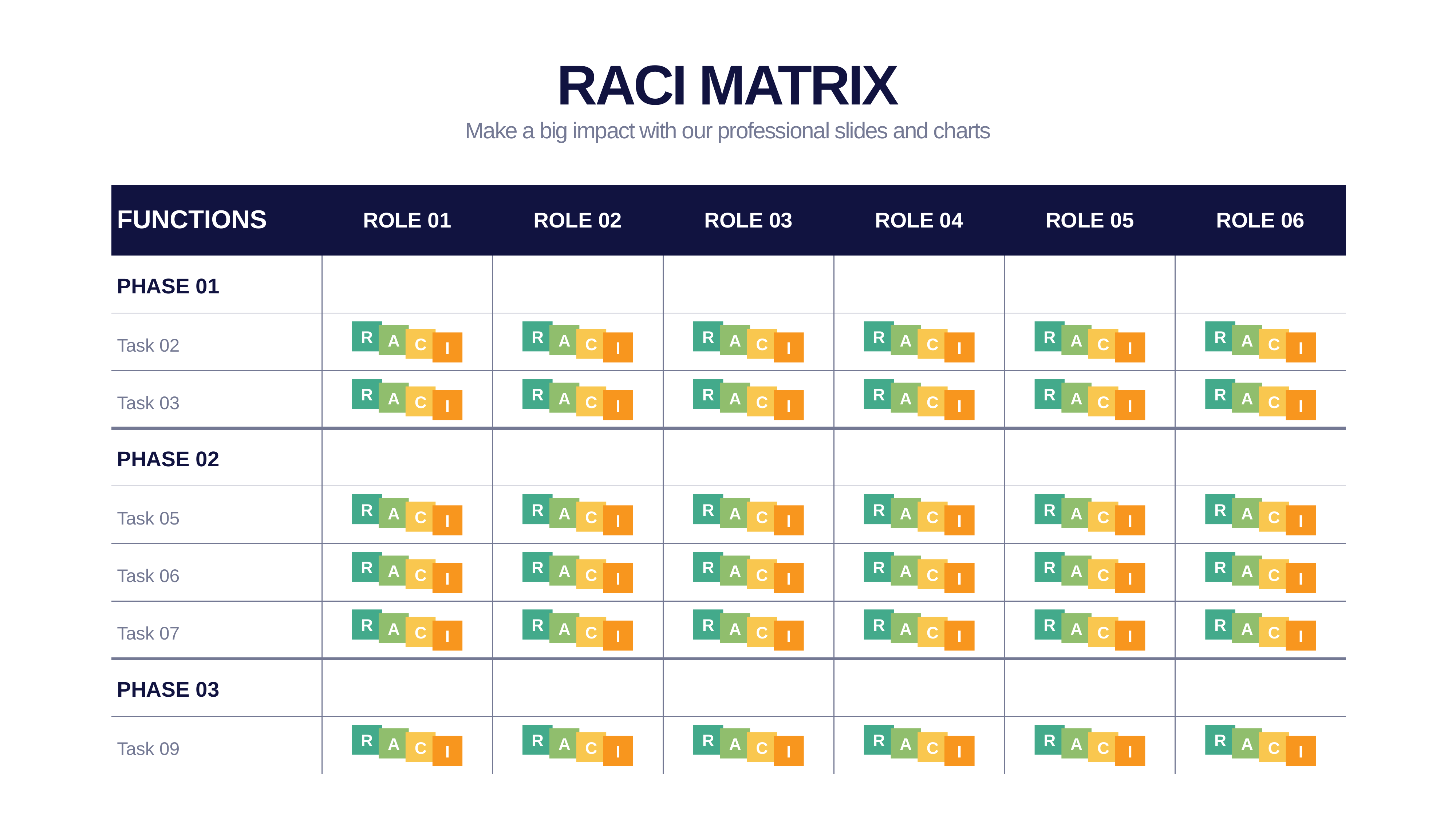

RACI MATRIX
Make a big impact with our professional slides and charts
| FUNCTIONS | ROLE 01 | ROLE 02 | ROLE 03 | ROLE 04 | ROLE 05 | ROLE 06 |
| --- | --- | --- | --- | --- | --- | --- |
| PHASE 01 |  |  |  |  |  |  |
| Task 02 |  |  |  |  |  |  |
| Task 03 |  |  |  |  |  |  |
| PHASE 02 |  |  |  |  |  |  |
| Task 05 |  |  |  |  |  |  |
| Task 06 |  |  |  |  |  |  |
| Task 07 |  |  |  |  |  |  |
| PHASE 03 |  |  |  |  |  |  |
| Task 09 |  |  |  |  |  |  |

R
R
R
R
R
R

A
A
A
A
A
A

C
C
C
C
C
C

I
I
I
I
I
I

R
R
R
R
R
R

A
A
A
A
A
A

C
C
C
C
C
C

I
I
I
I
I
I

R
R
R
R
R
R

A
A
A
A
A
A

C
C
C
C
C
C

I
I
I
I
I
I

R
R
R
R
R
R

A
A
A
A
A
A

C
C
C
C
C
C

I
I
I
I
I
I

R
R
R
R
R
R

A
A
A
A
A
A

C
C
C
C
C
C

I
I
I
I
I
I

R
R
R
R
R
R

A
A
A
A
A
A

C
C
C
C
C
C

I
I
I
I
I
I